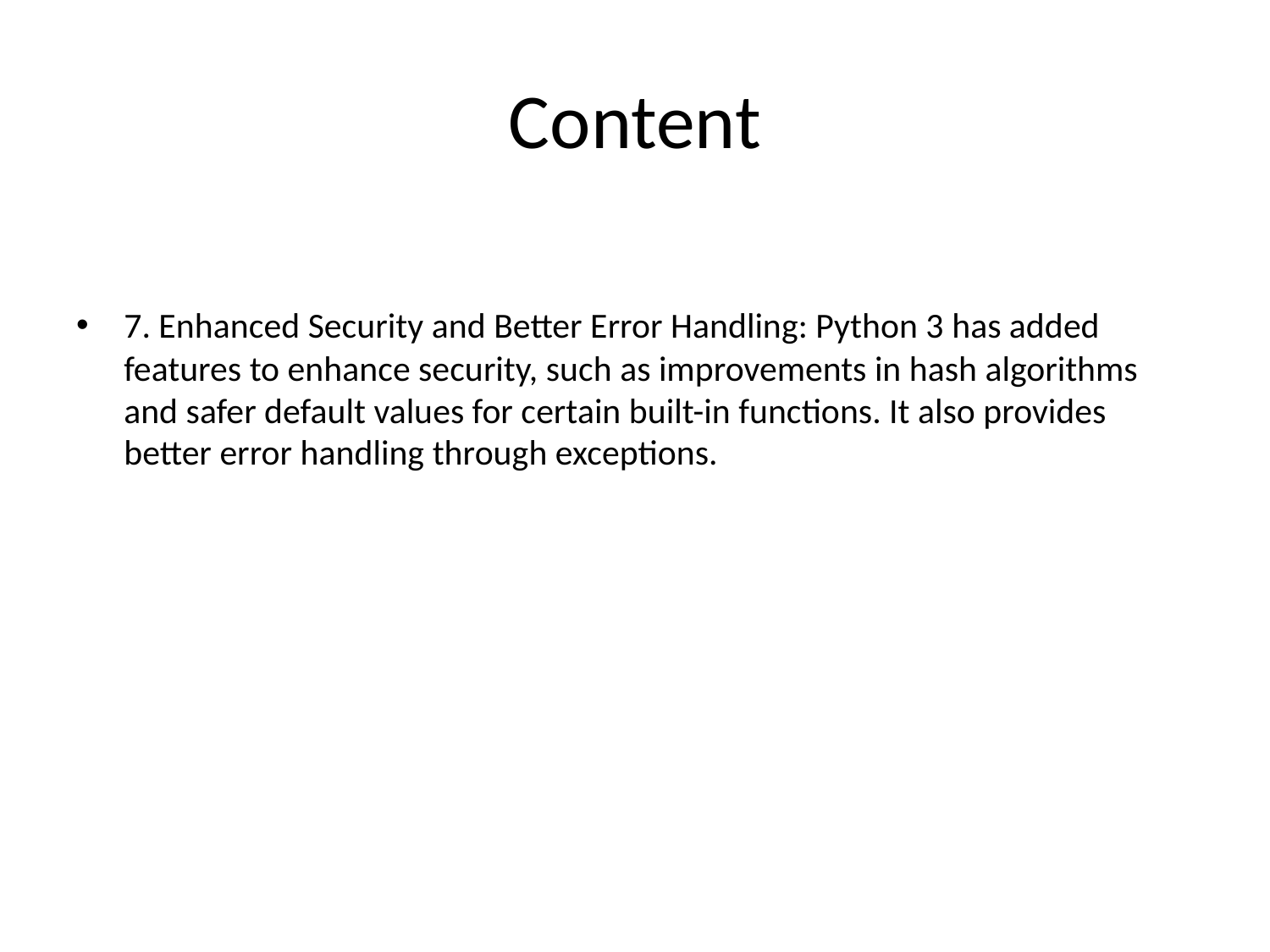

# Content

7. Enhanced Security and Better Error Handling: Python 3 has added features to enhance security, such as improvements in hash algorithms and safer default values for certain built-in functions. It also provides better error handling through exceptions.